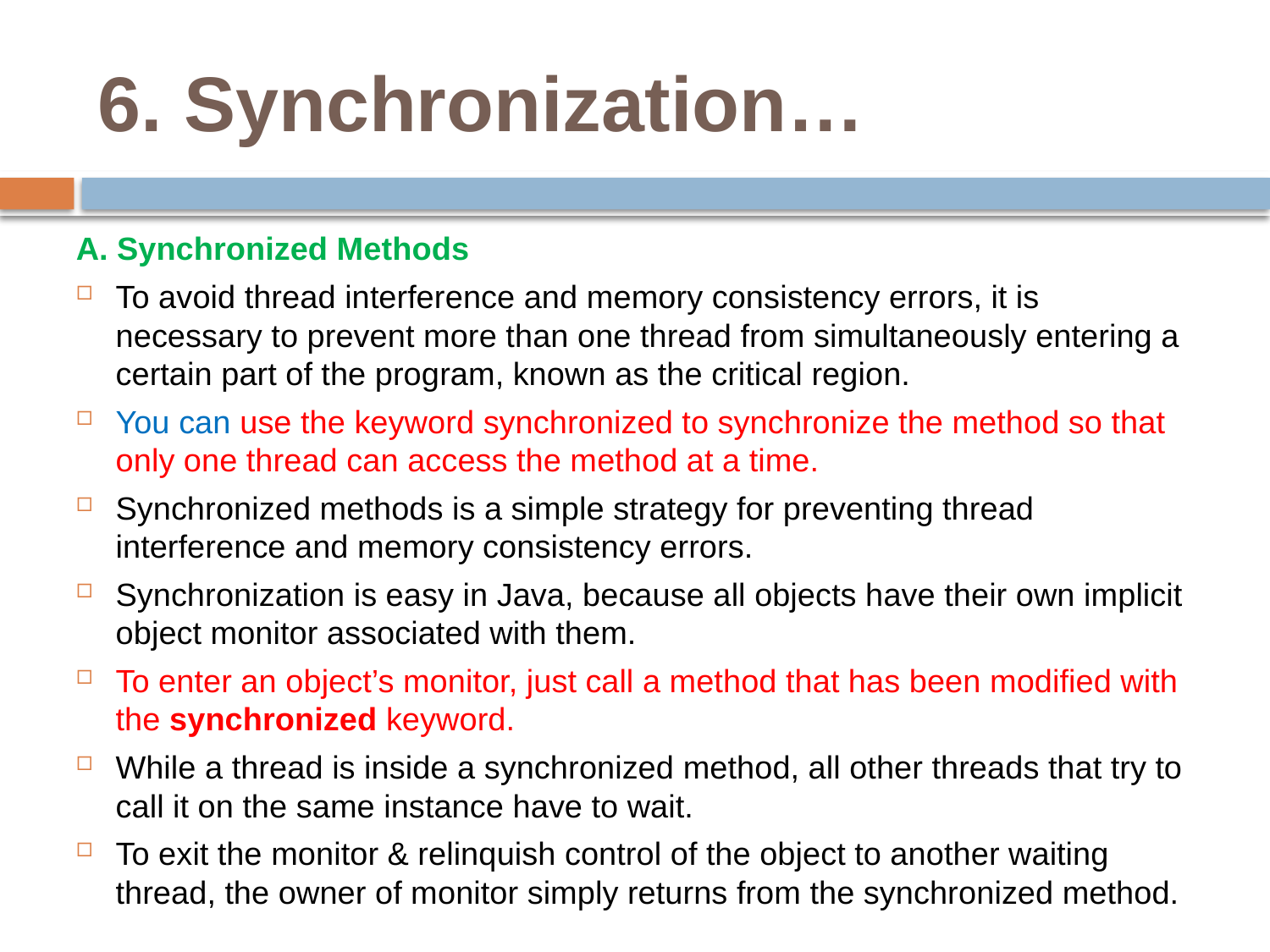

# 6. Synchronization…
A. Synchronized Methods
To avoid thread interference and memory consistency errors, it is necessary to prevent more than one thread from simultaneously entering a certain part of the program, known as the critical region.
You can use the keyword synchronized to synchronize the method so that only one thread can access the method at a time.
Synchronized methods is a simple strategy for preventing thread interference and memory consistency errors.
Synchronization is easy in Java, because all objects have their own implicit object monitor associated with them.
To enter an object’s monitor, just call a method that has been modified with the synchronized keyword.
While a thread is inside a synchronized method, all other threads that try to call it on the same instance have to wait.
To exit the monitor & relinquish control of the object to another waiting thread, the owner of monitor simply returns from the synchronized method.